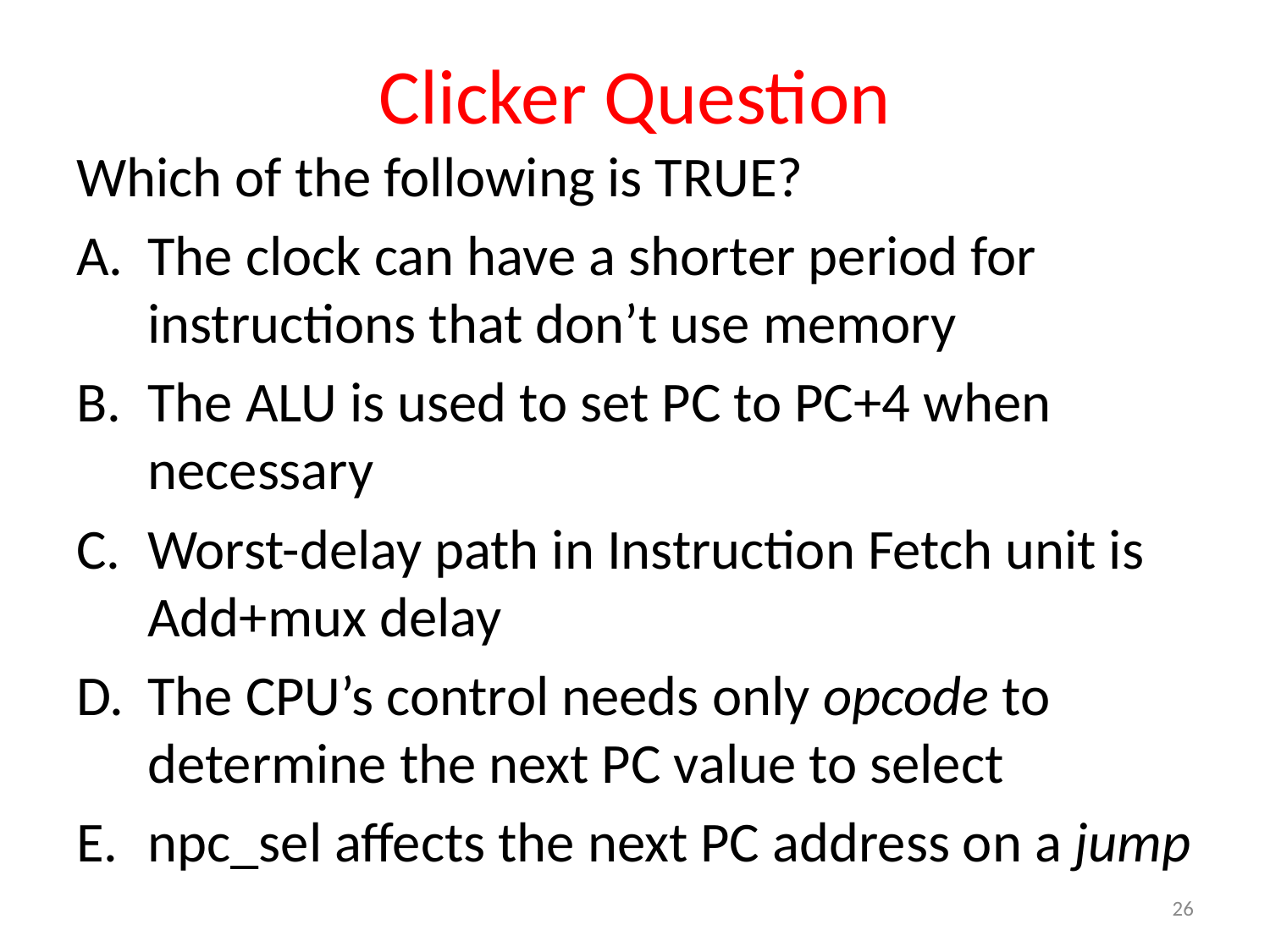

# Clicker Question
Which of the following is TRUE?
The clock can have a shorter period for instructions that don’t use memory
The ALU is used to set PC to PC+4 when necessary
Worst-delay path in Instruction Fetch unit is Add+mux delay
The CPU’s control needs only opcode to determine the next PC value to select
npc_sel affects the next PC address on a jump

26